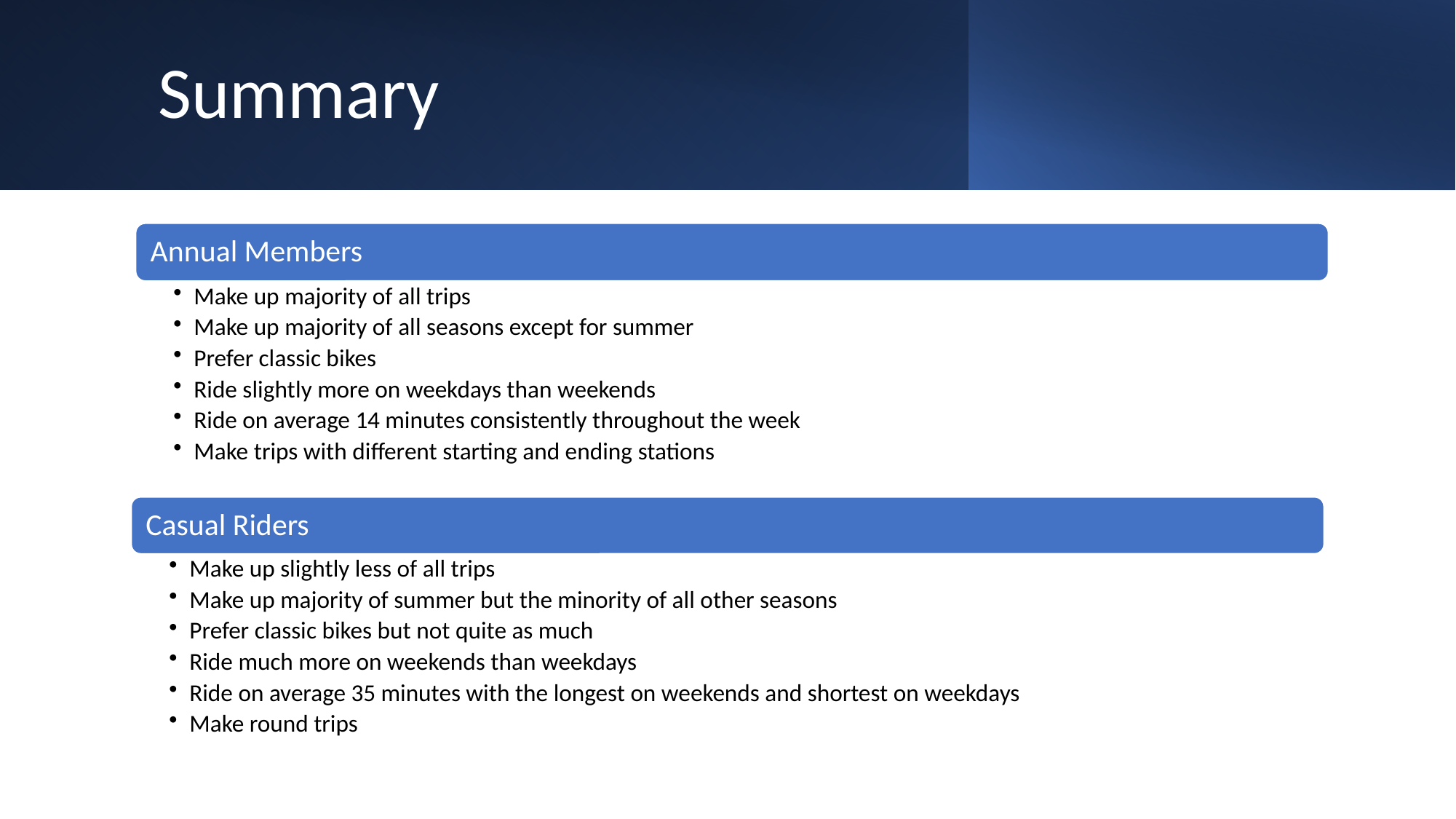

# Summary
Annual Members
Make up majority of all trips
Make up majority of all seasons except for summer
Prefer classic bikes
Ride slightly more on weekdays than weekends
Ride on average 14 minutes consistently throughout the week
Make trips with different starting and ending stations

Casual Riders
Make up slightly less of all trips
Make up majority of summer but the minority of all other seasons
Prefer classic bikes but not quite as much
Ride much more on weekends than weekdays
Ride on average 35 minutes with the longest on weekends and shortest on weekdays
Make round trips